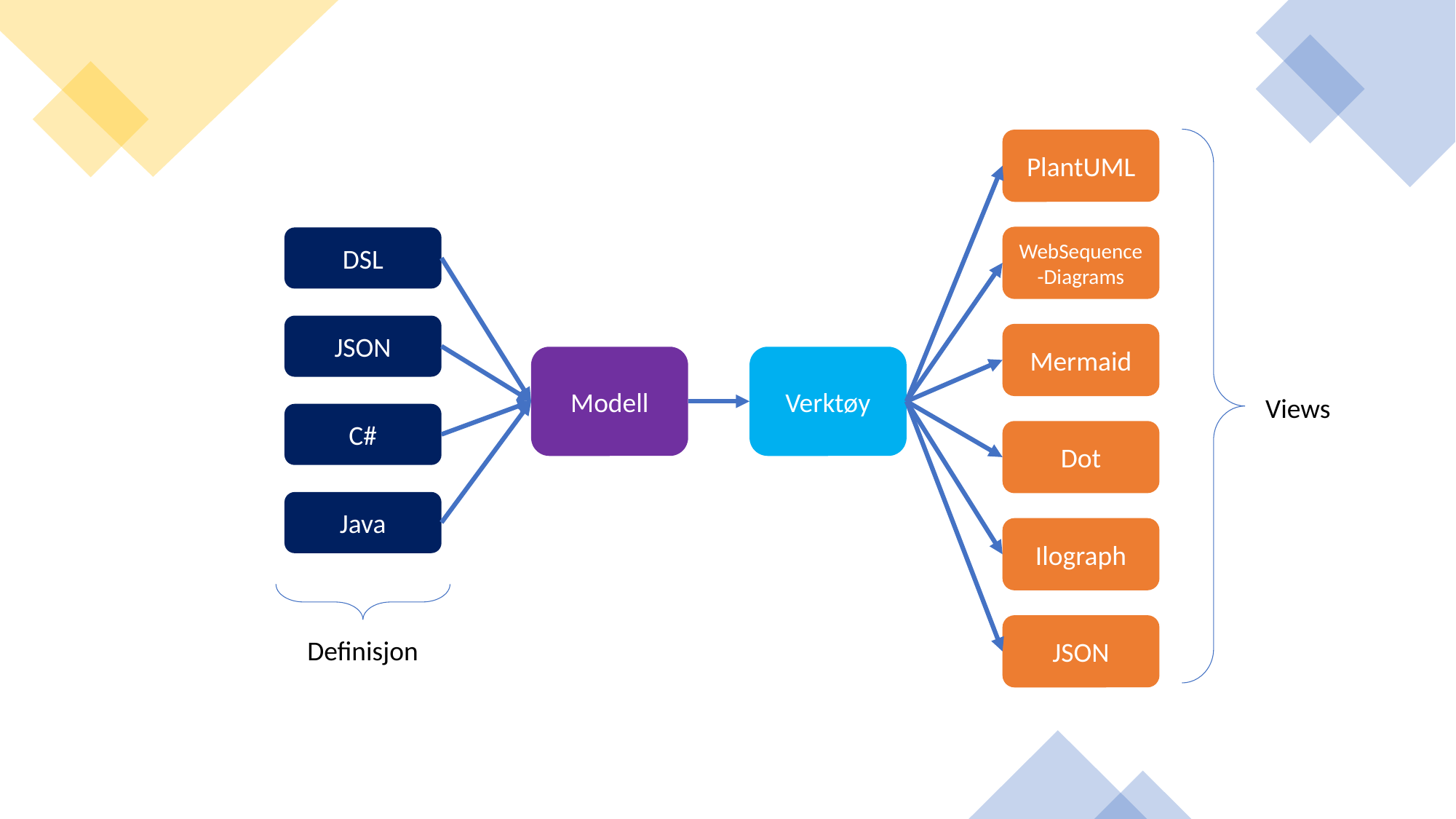

#

PlantUML
WebSequence-Diagrams
DSL
JSON
Mermaid
Modell
Verktøy
Views
C#
Dot
Java

Ilograph
JSON
Definisjon